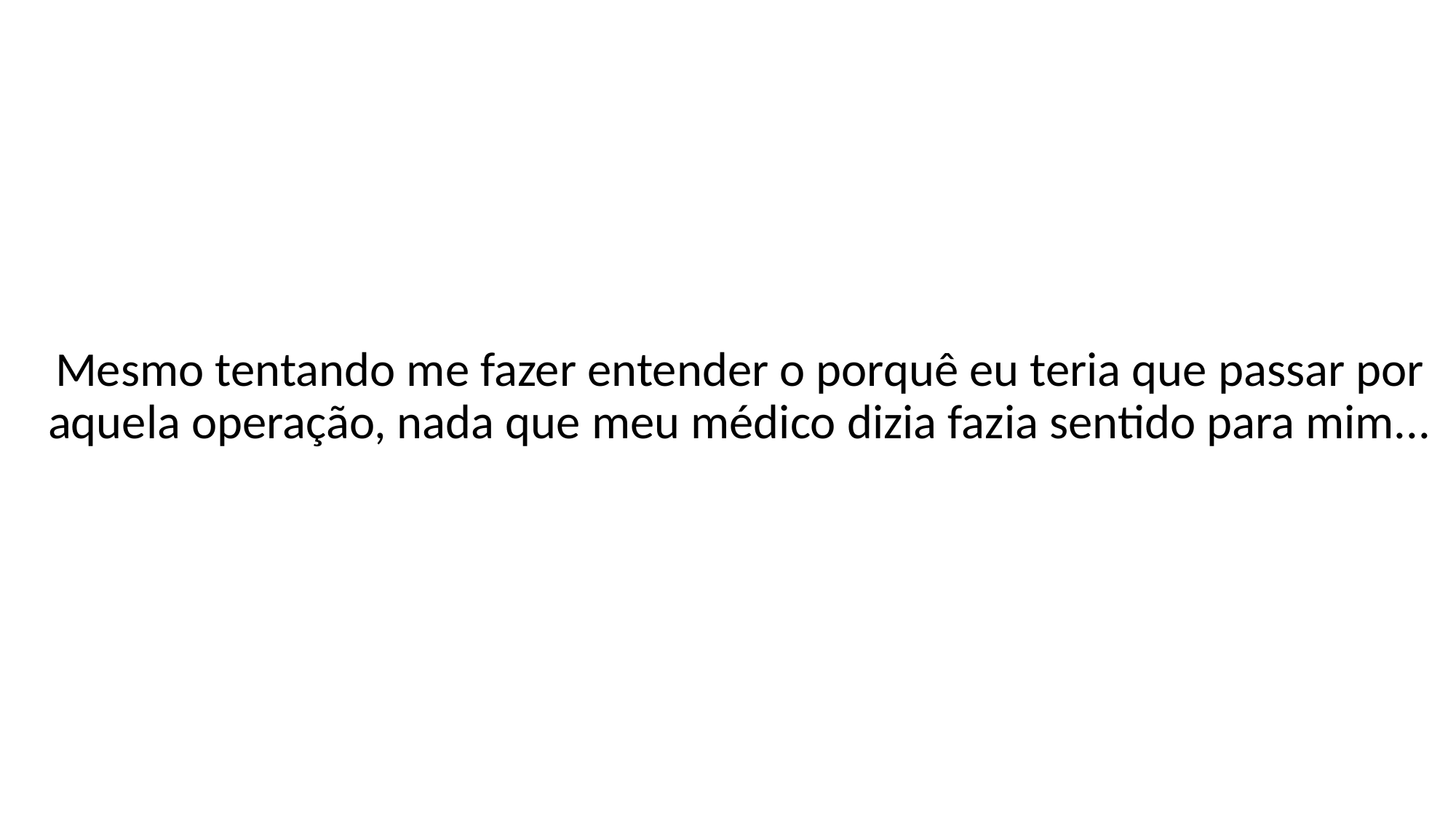

Mesmo tentando me fazer entender o porquê eu teria que passar por aquela operação, nada que meu médico dizia fazia sentido para mim...